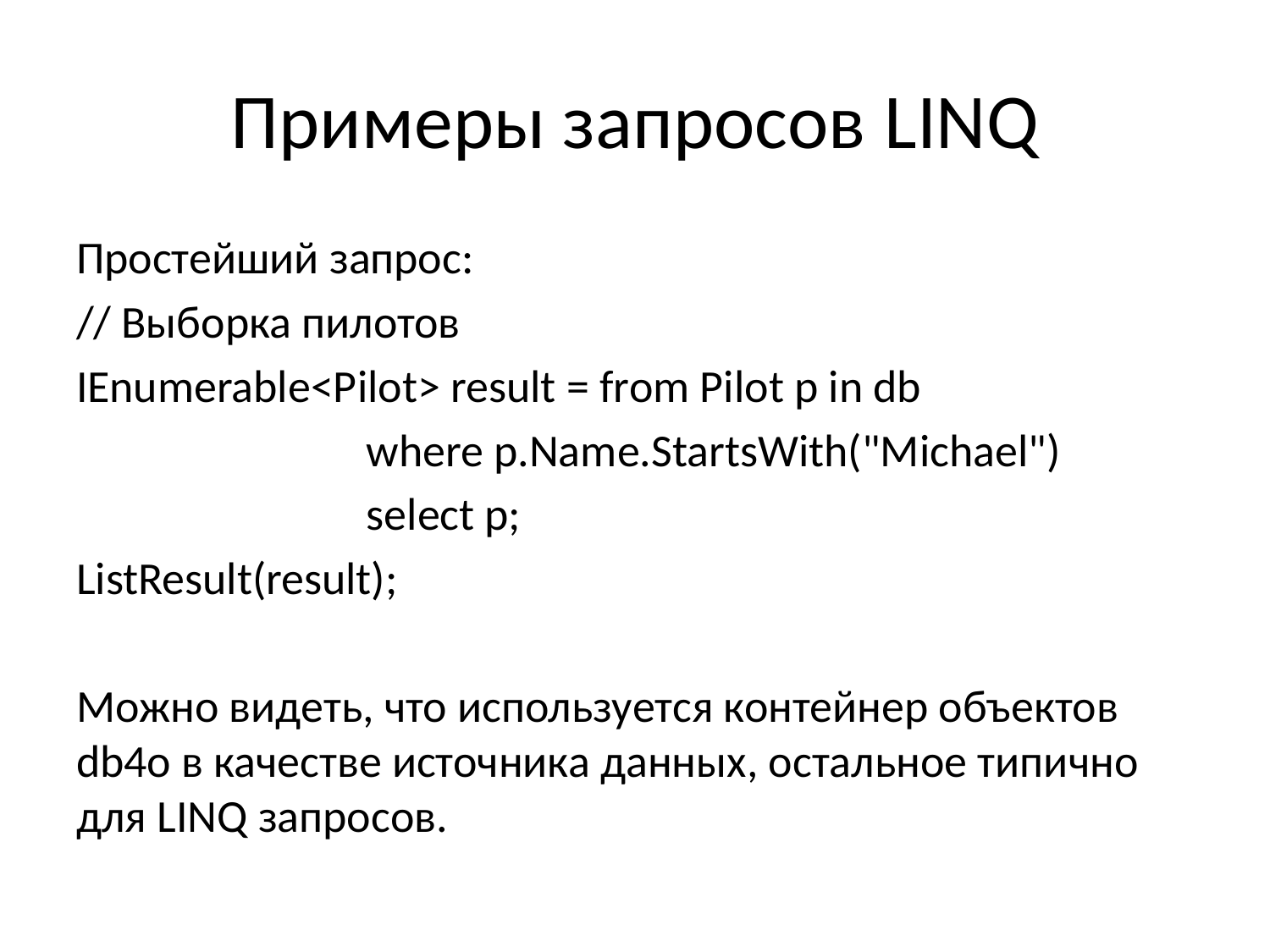

# Примеры запросов LINQ
Простейший запрос:
// Выборка пилотов
IEnumerable<Pilot> result = from Pilot p in db
                            where p.Name.StartsWith("Michael")
                            select p;
ListResult(result);

Можно видеть, что используется контейнер объектов db4o в качестве источника данных, остальное типично для LINQ запросов.